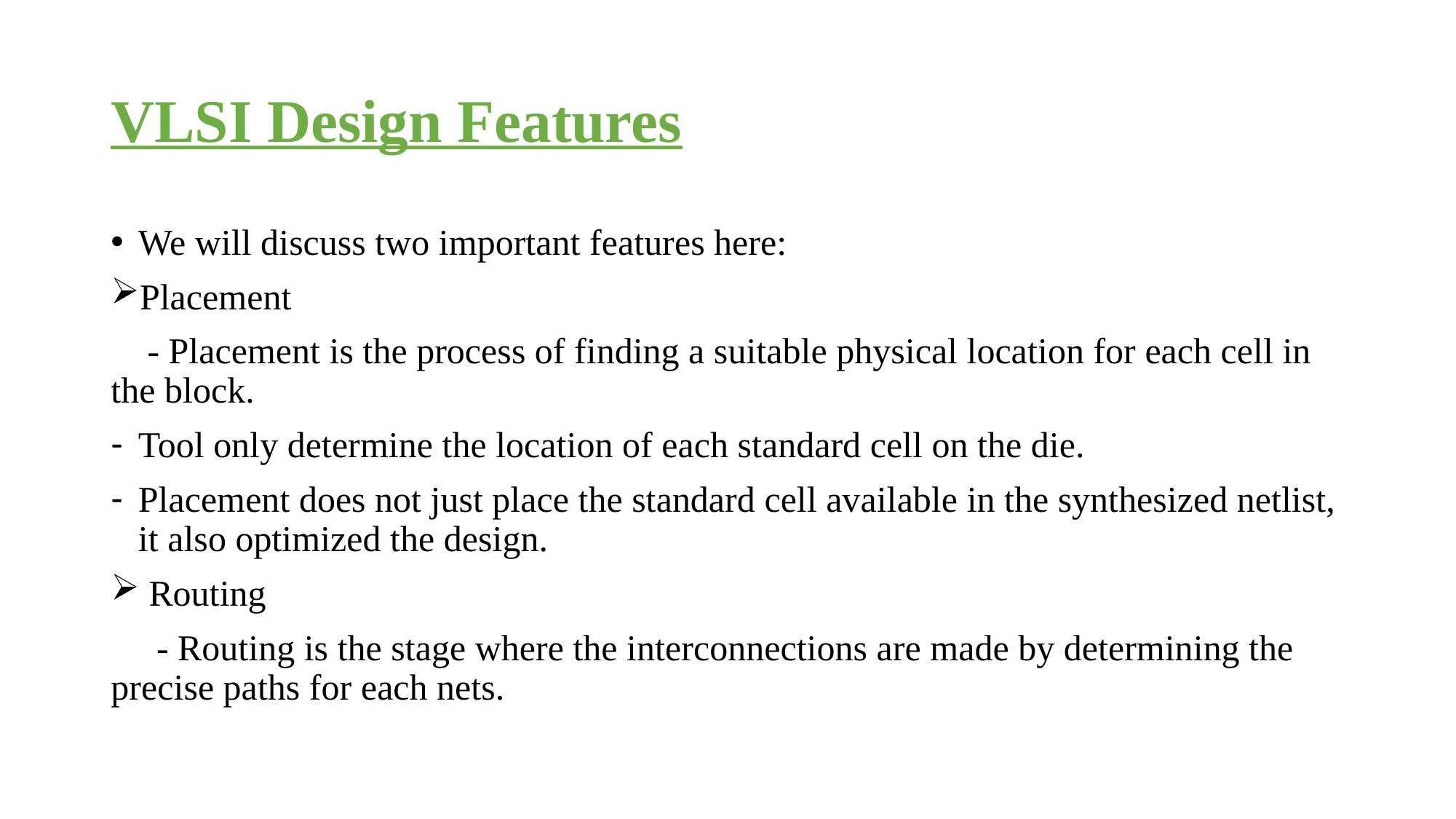

# VLSI Design Features
We will discuss two important features here:
Placement
    - Placement is the process of finding a suitable physical location for each cell in the block.
Tool only determine the location of each standard cell on the die.
Placement does not just place the standard cell available in the synthesized netlist, it also optimized the design.
 Routing
     - Routing is the stage where the interconnections are made by determining the precise paths for each nets.